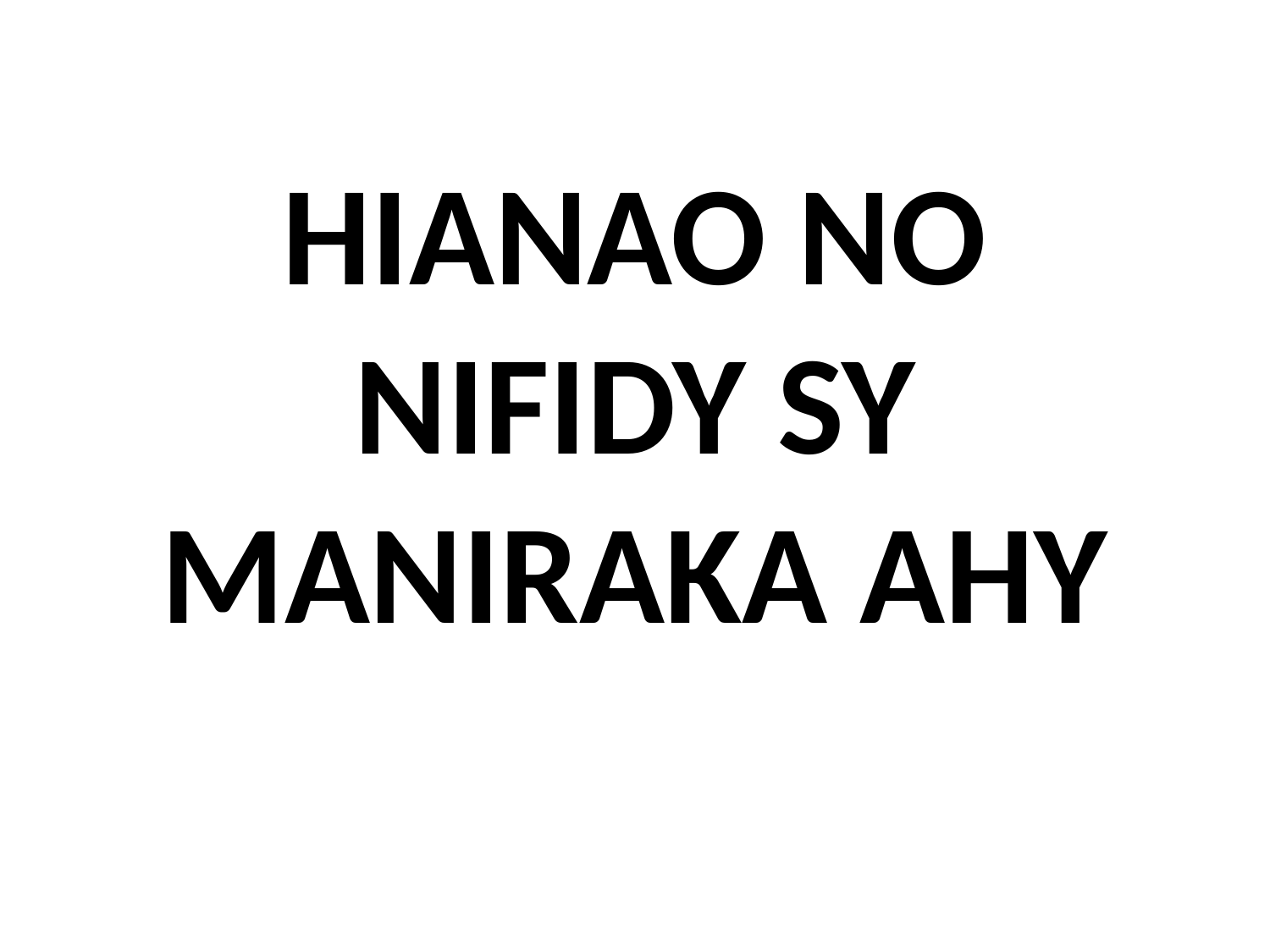

# HIANAO NO NIFIDY SY MANIRAKA AHY